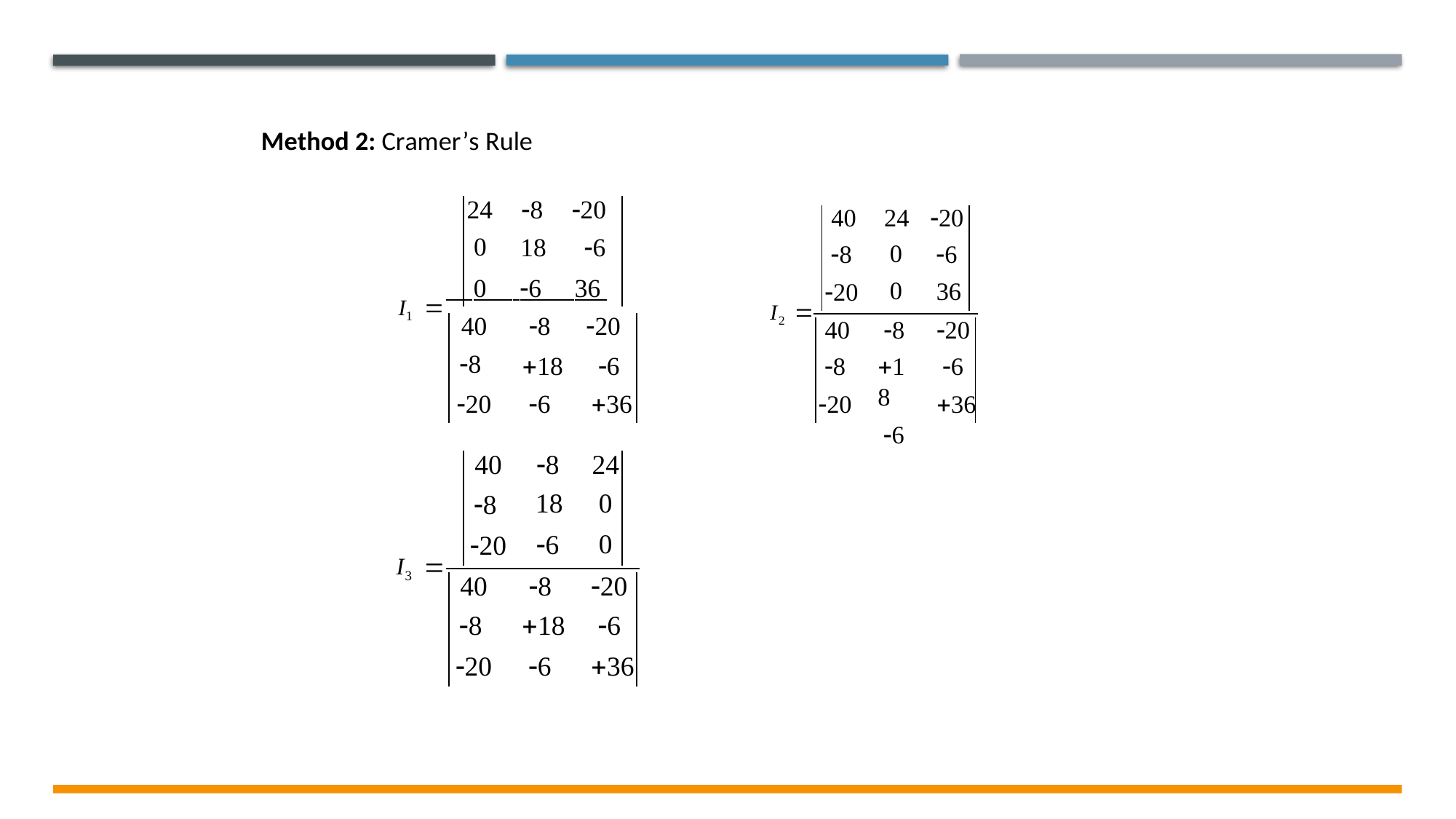

Method 2: Cramer’s Rule
−8    −20
18     −6
24
0

−20
−6
36
40
−8
−20
24
0
0

    0     −6     36

=
I1

=
I2
−8     −20
40
−8
−20

−8
+18
−6
−20
−6
+36
40
−8
−20

+18
−6
−6
+36
−8
18
−6
40
−8
−20
24
0
0

=
I3

−8
+18
−6
−20
−6
+36
40
−8
−20

Electrical & Electronics System EE1002
23